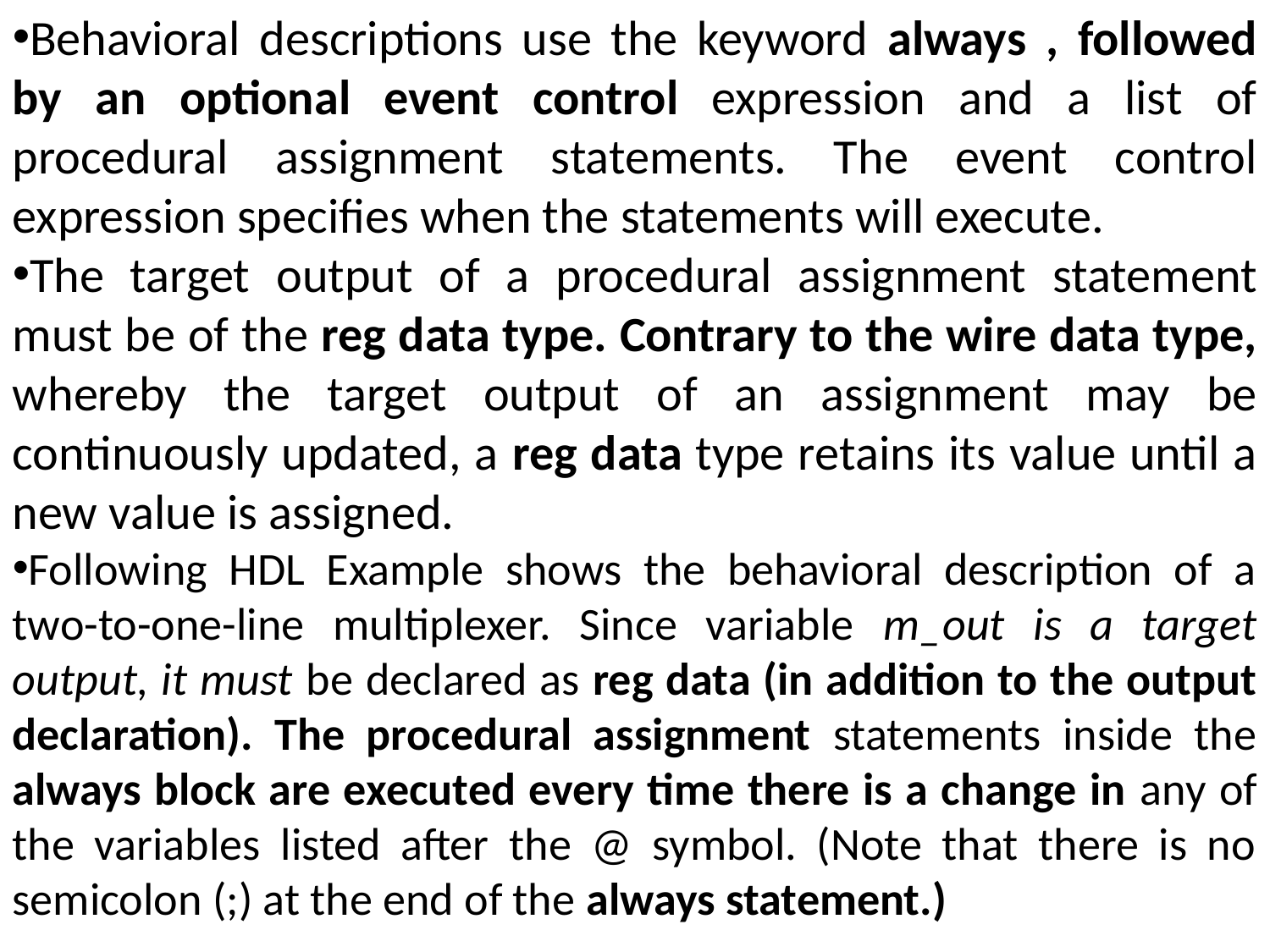

Behavioral descriptions use the keyword always , followed by an optional event control expression and a list of procedural assignment statements. The event control expression specifies when the statements will execute.
The target output of a procedural assignment statement must be of the reg data type. Contrary to the wire data type, whereby the target output of an assignment may be continuously updated, a reg data type retains its value until a new value is assigned.
Following HDL Example shows the behavioral description of a two-to-one-line multiplexer. Since variable m_out is a target output, it must be declared as reg data (in addition to the output declaration). The procedural assignment statements inside the always block are executed every time there is a change in any of the variables listed after the @ symbol. (Note that there is no semicolon (;) at the end of the always statement.)